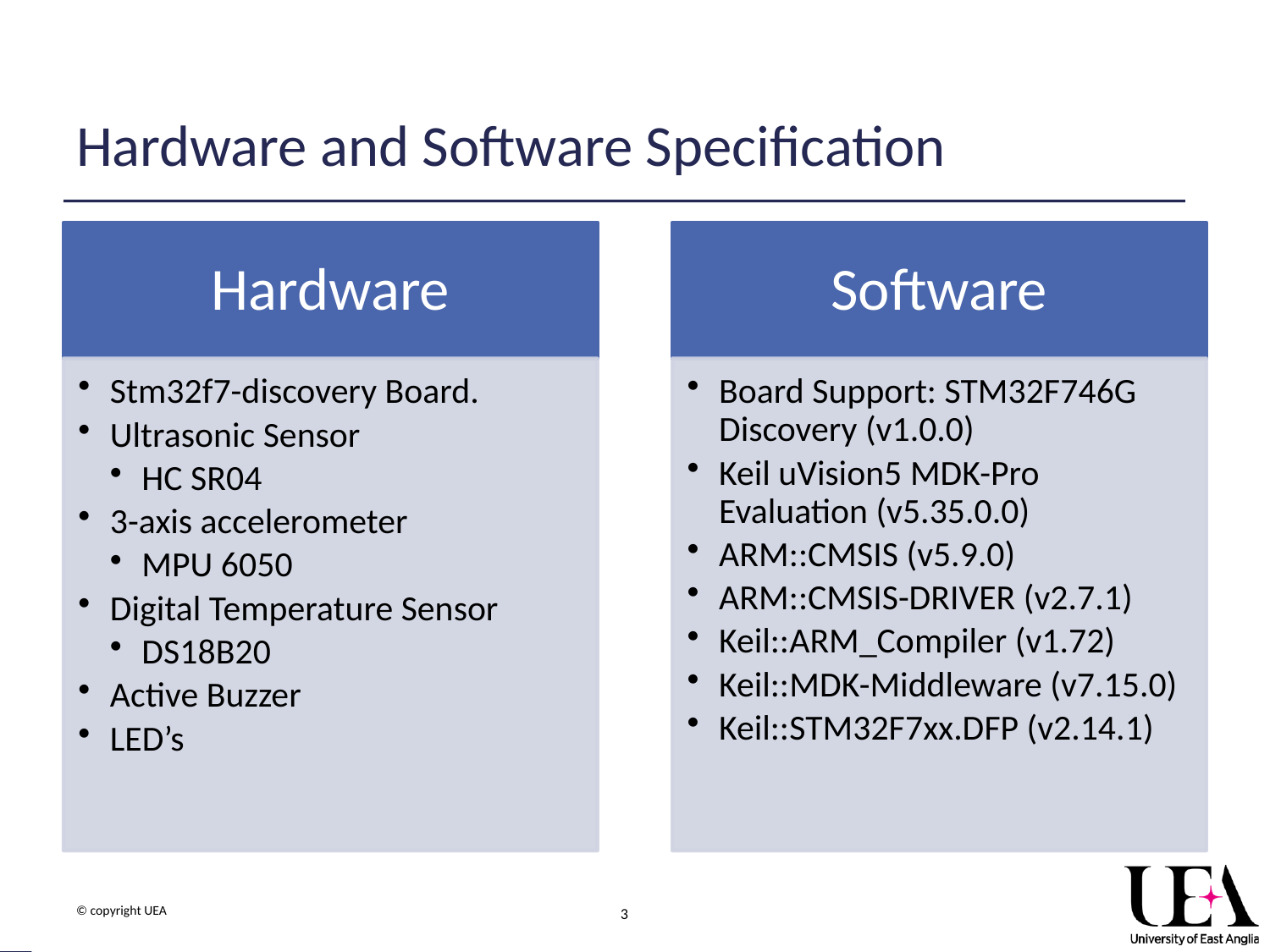

# Hardware and Software Specification
Hardware
Stm32f7-discovery Board.
Ultrasonic Sensor
HC SR04
3-axis accelerometer
MPU 6050
Digital Temperature Sensor
DS18B20
Active Buzzer
LED’s

Software
Board Support: STM32F746G Discovery (v1.0.0)
Keil uVision5 MDK-Pro Evaluation (v5.35.0.0)
ARM::CMSIS (v5.9.0)
ARM::CMSIS-DRIVER (v2.7.1)
Keil::ARM_Compiler (v1.72)
Keil::MDK-Middleware (v7.15.0)
Keil::STM32F7xx.DFP (v2.14.1)
3
© copyright UEA